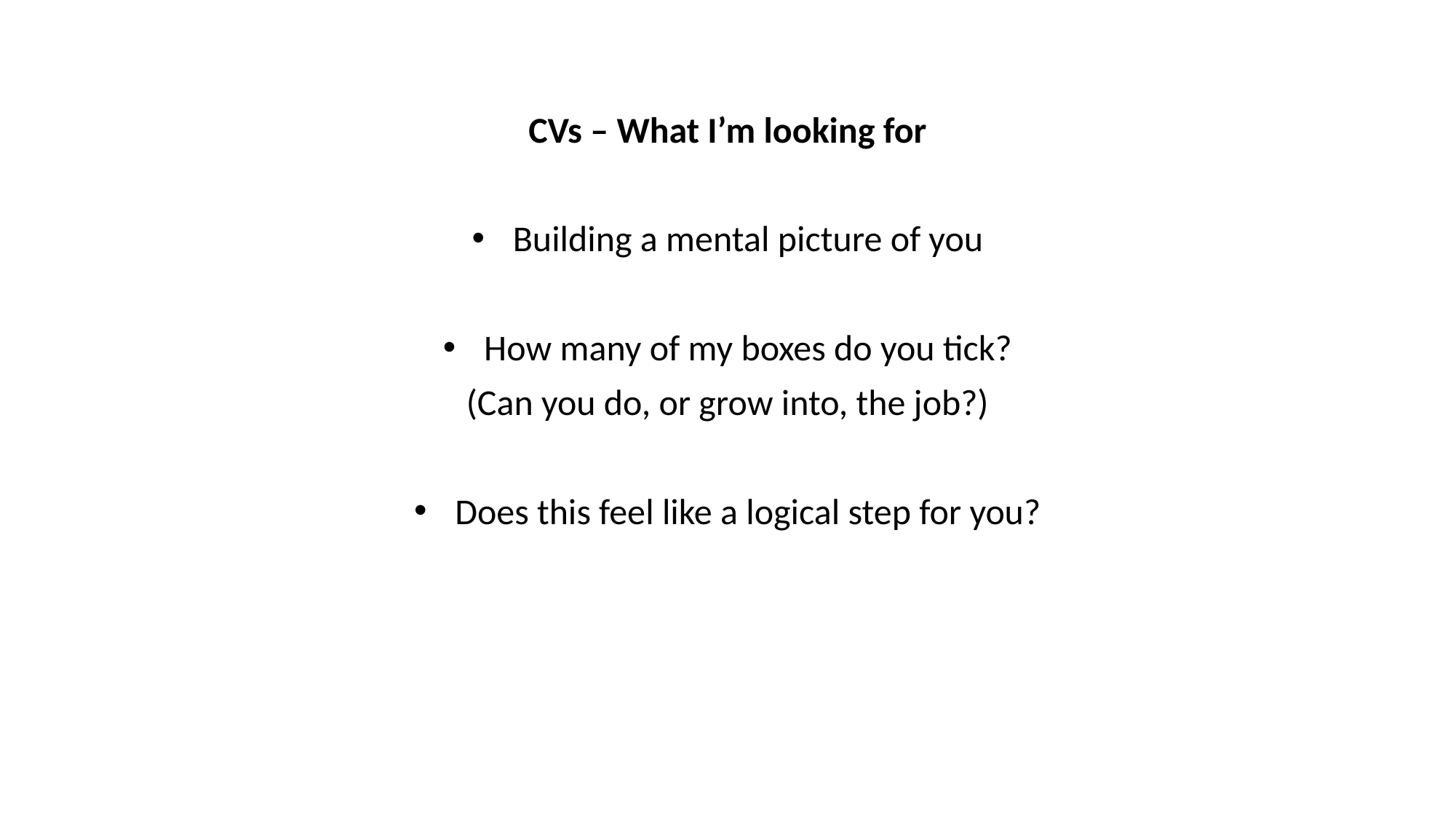

CVs – What I’m looking for

Building a mental picture of you

How many of my boxes do you tick?
(Can you do, or grow into, the job?)

Does this feel like a logical step for you?